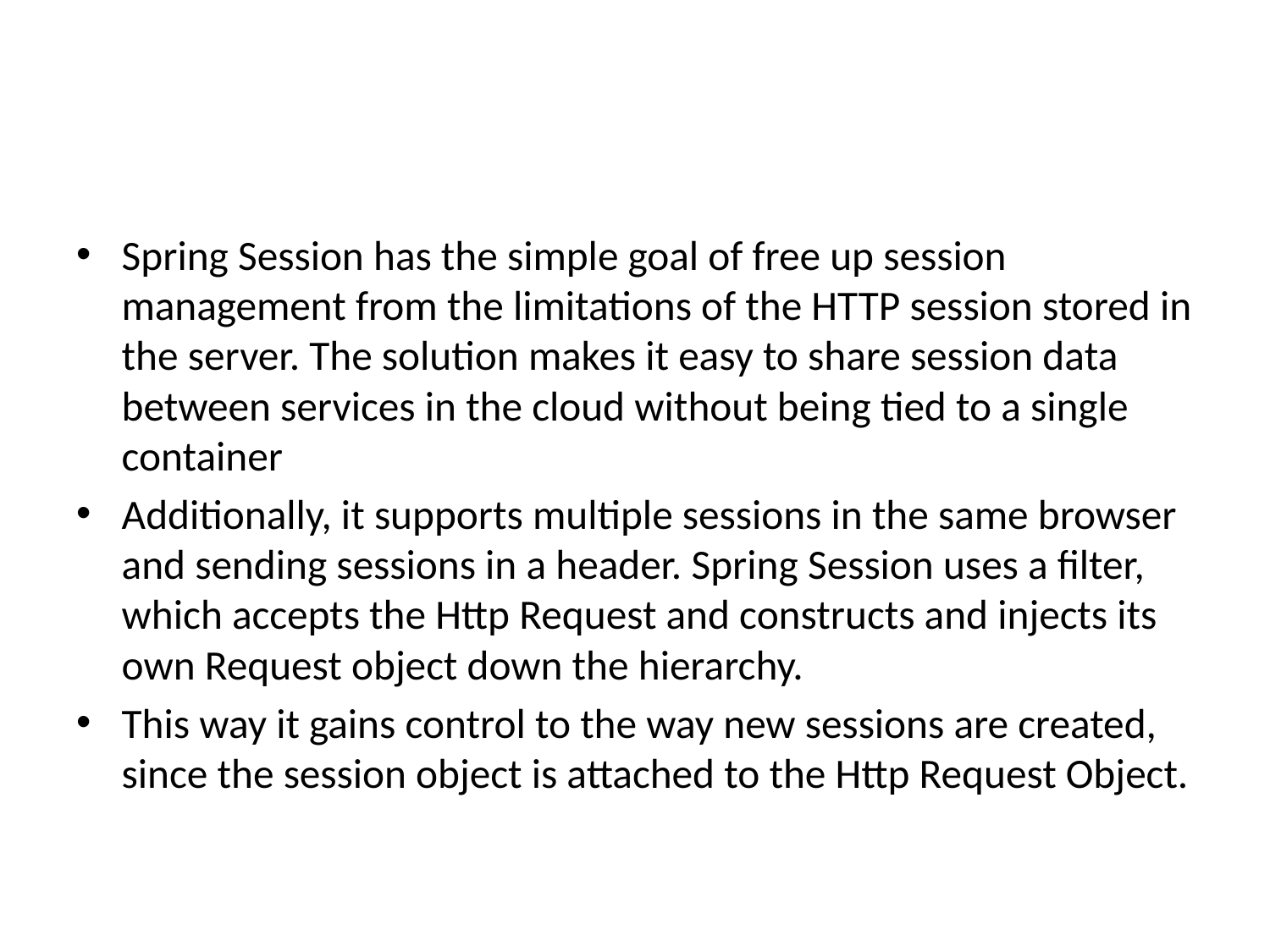

Spring Session has the simple goal of free up session management from the limitations of the HTTP session stored in the server. The solution makes it easy to share session data between services in the cloud without being tied to a single container
Additionally, it supports multiple sessions in the same browser and sending sessions in a header. Spring Session uses a filter, which accepts the Http Request and constructs and injects its own Request object down the hierarchy.
This way it gains control to the way new sessions are created, since the session object is attached to the Http Request Object.